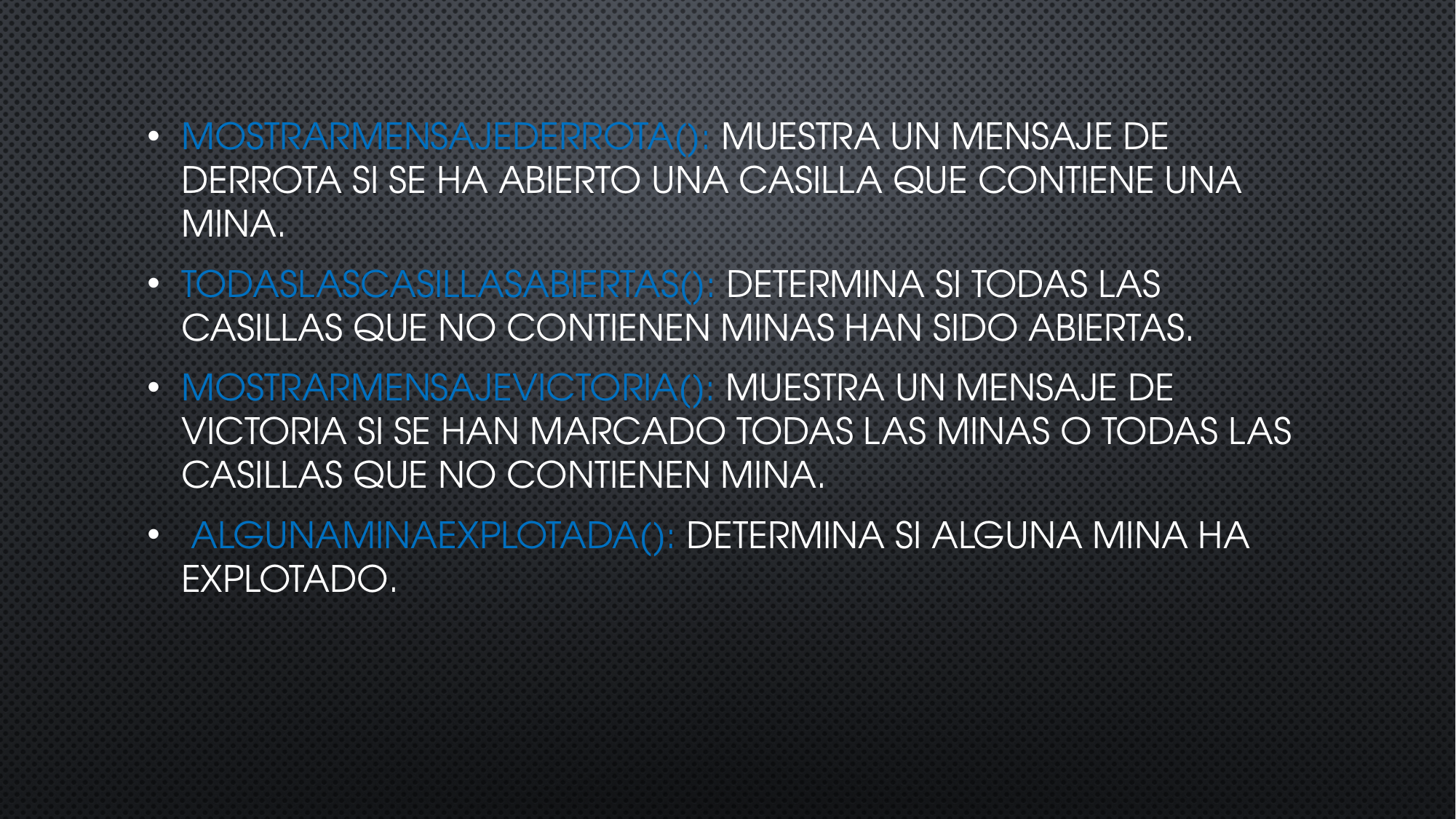

#
mostrarMensajeDerrota(): muestra un mensaje de derrota si se ha abierto una casilla que contiene una mina.
todasLasCasillasAbiertas(): determina si todas las casillas que no contienen minas han sido abiertas.
mostrarMensajeVictoria(): muestra un mensaje de victoria si se han marcado todas las minas o todas las casillas que no contienen mina.
 algunaMinaExplotada(): determina si alguna mina ha explotado.